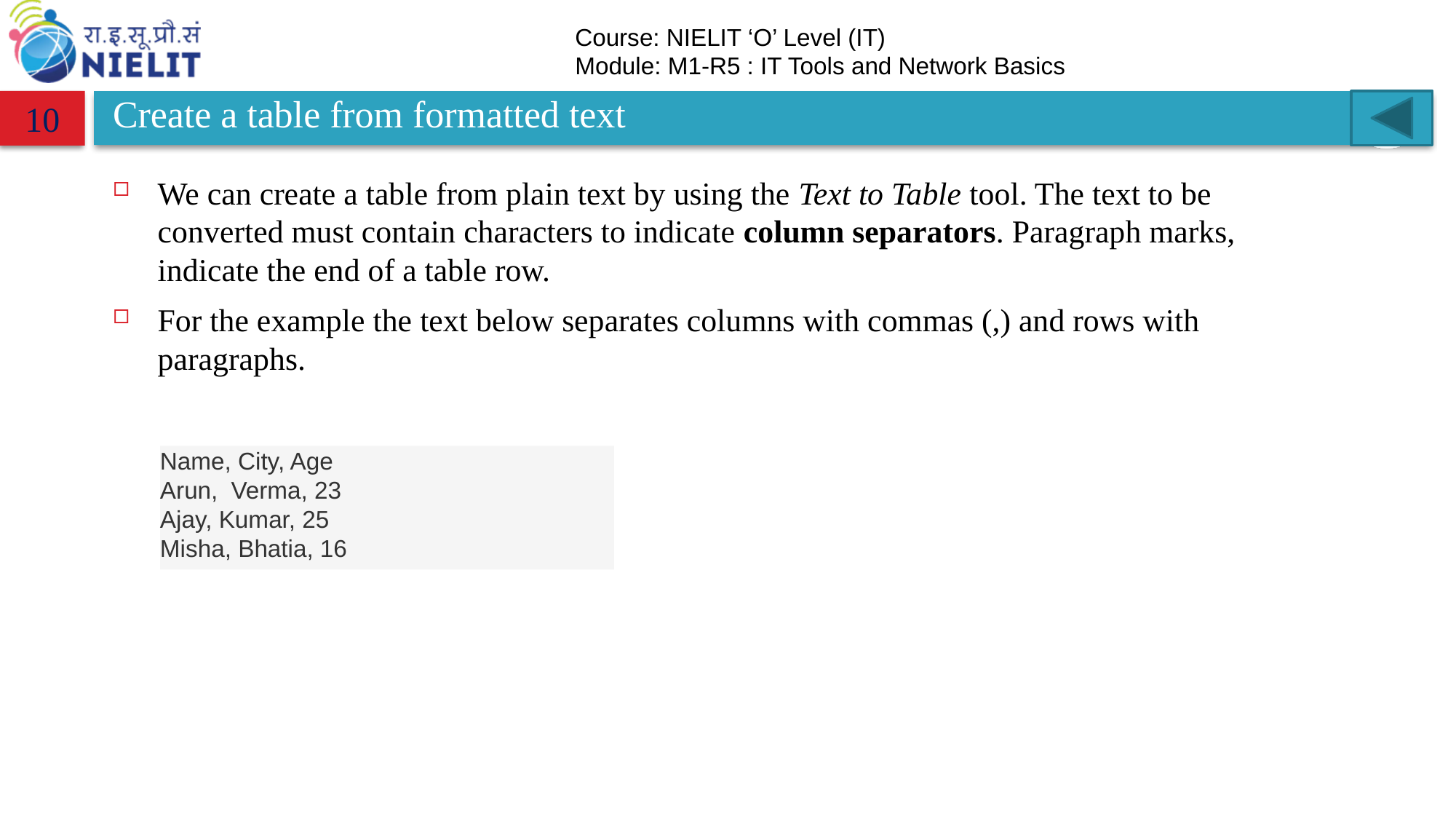

# Create a table from formatted text
10
We can create a table from plain text by using the Text to Table tool. The text to be converted must contain characters to indicate column separators. Paragraph marks, indicate the end of a table row.
For the example the text below separates columns with commas (,) and rows with paragraphs.

Name, City, Age
Arun,  Verma, 23
Ajay, Kumar, 25
Misha, Bhatia, 16